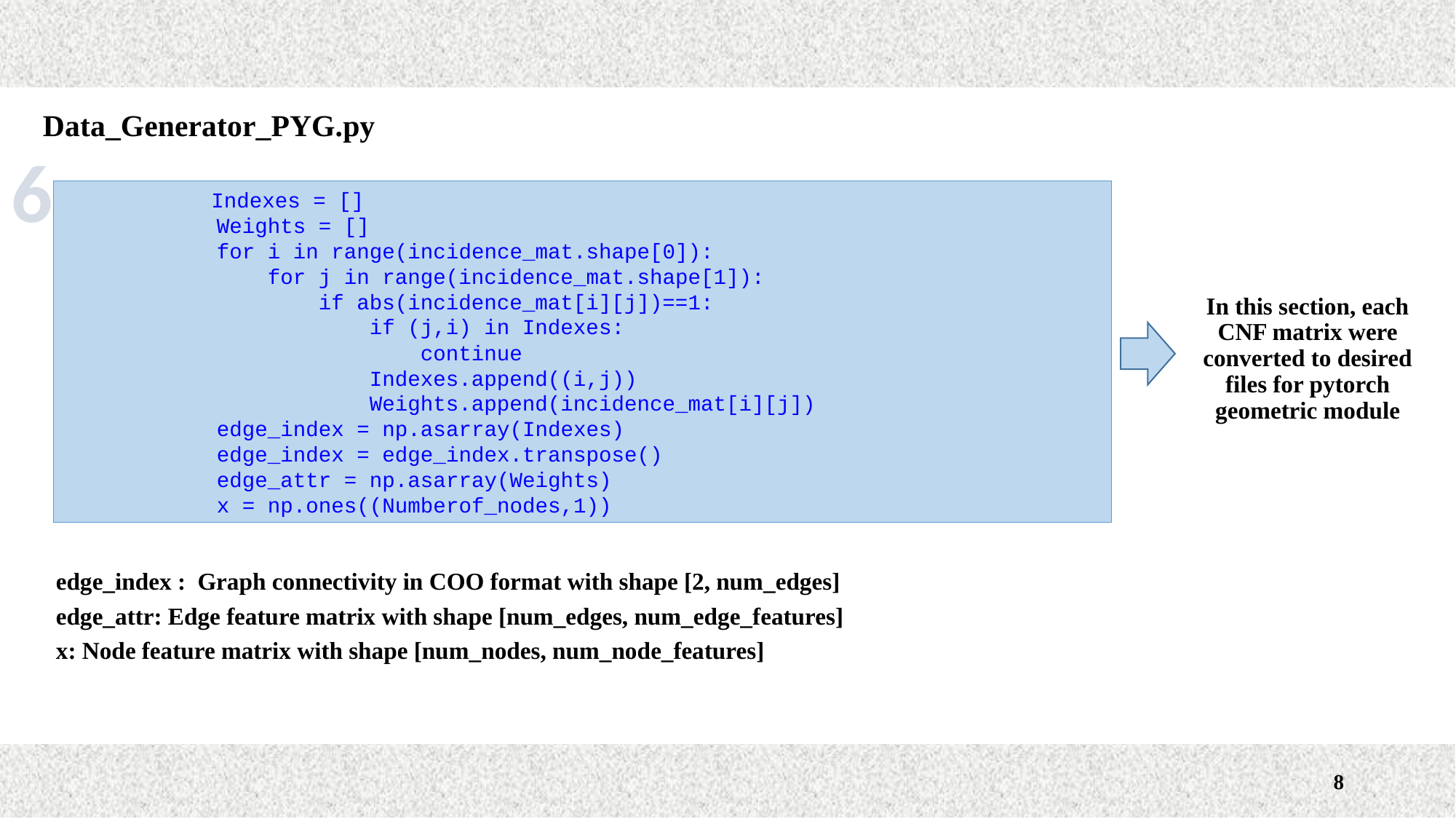

Data_Generator_PYG.py
6

 	   Indexes = []
            Weights = []
            for i in range(incidence_mat.shape[0]):
                for j in range(incidence_mat.shape[1]):
                    if abs(incidence_mat[i][j])==1:
                        if (j,i) in Indexes:
                            continue
                        Indexes.append((i,j))
                        Weights.append(incidence_mat[i][j])
            edge_index = np.asarray(Indexes)
            edge_index = edge_index.transpose()
            edge_attr = np.asarray(Weights)
            x = np.ones((Numberof_nodes,1))
In this section, each CNF matrix were converted to desired files for pytorch geometric module

edge_index :  Graph connectivity in COO format with shape [2, num_edges]
edge_attr: Edge feature matrix with shape [num_edges, num_edge_features]
x: Node feature matrix with shape [num_nodes, num_node_features]

8